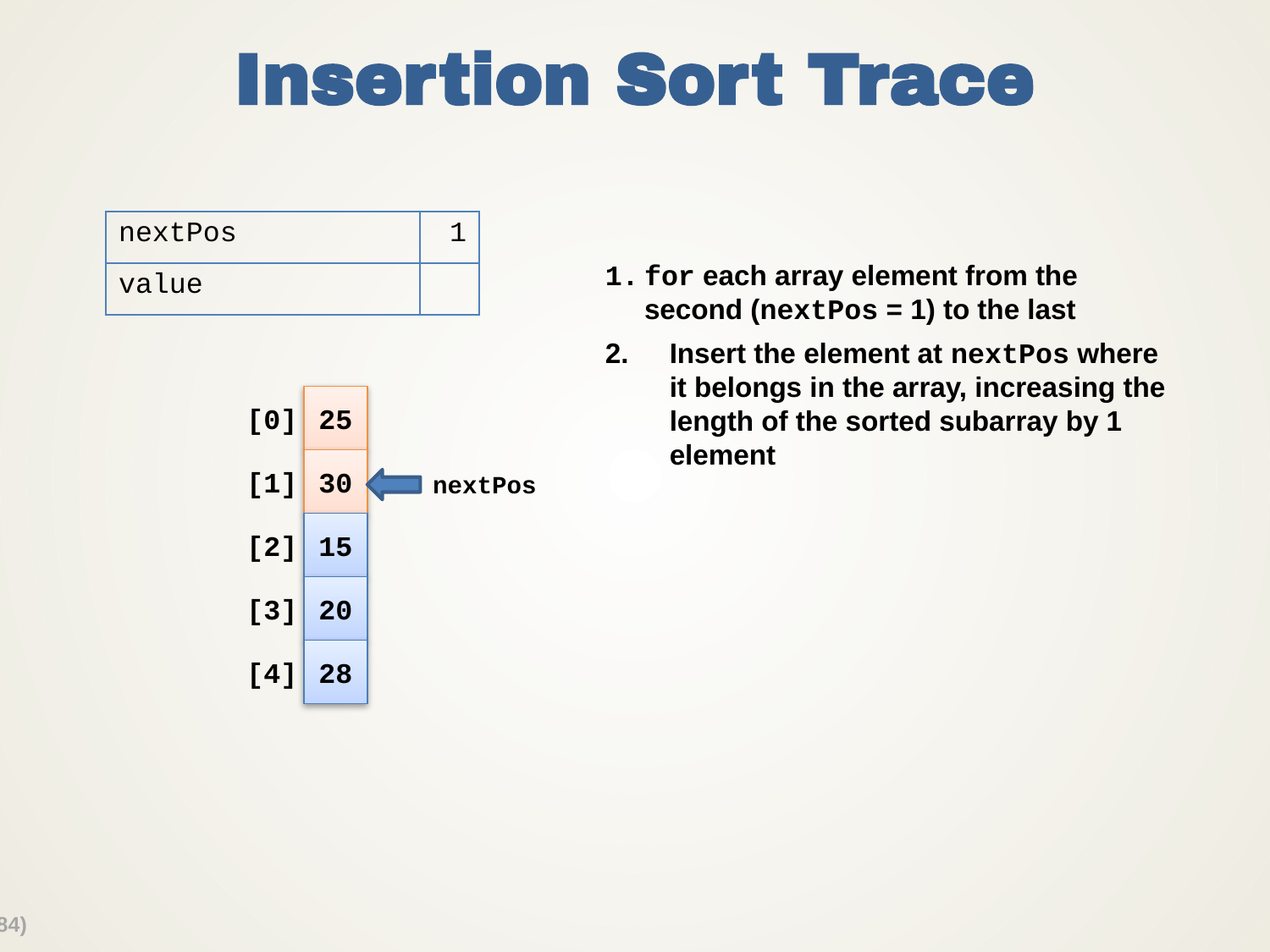

# Insertion Sort Trace

| nextPos | 1 |
| --- | --- |
| value |  |
for each array element from the second (nextPos = 1) to the last
Insert the element at nextPos where it belongs in the array, increasing the length of the sorted subarray by 1 element

25
30
15
20
28
[0]
[1]
[2]
[3]
[4]

nextPos